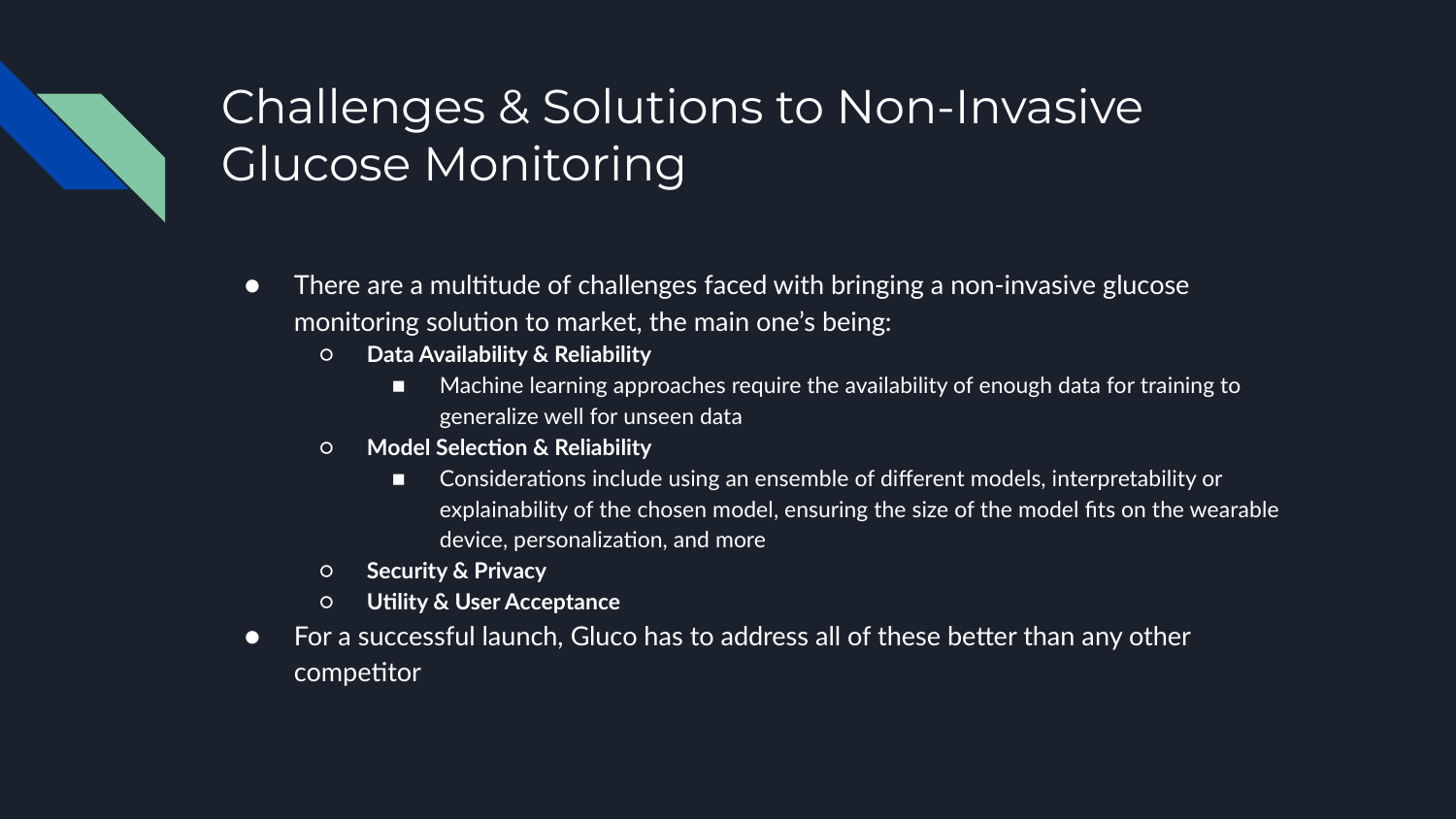

# Challenges & Solutions to Non-Invasive Glucose Monitoring
There are a multitude of challenges faced with bringing a non-invasive glucose monitoring solution to market, the main one’s being:
Data Availability & Reliability
Machine learning approaches require the availability of enough data for training to generalize well for unseen data
Model Selection & Reliability
Considerations include using an ensemble of different models, interpretability or explainability of the chosen model, ensuring the size of the model fits on the wearable device, personalization, and more
Security & Privacy
Utility & User Acceptance
For a successful launch, Gluco has to address all of these better than any other competitor